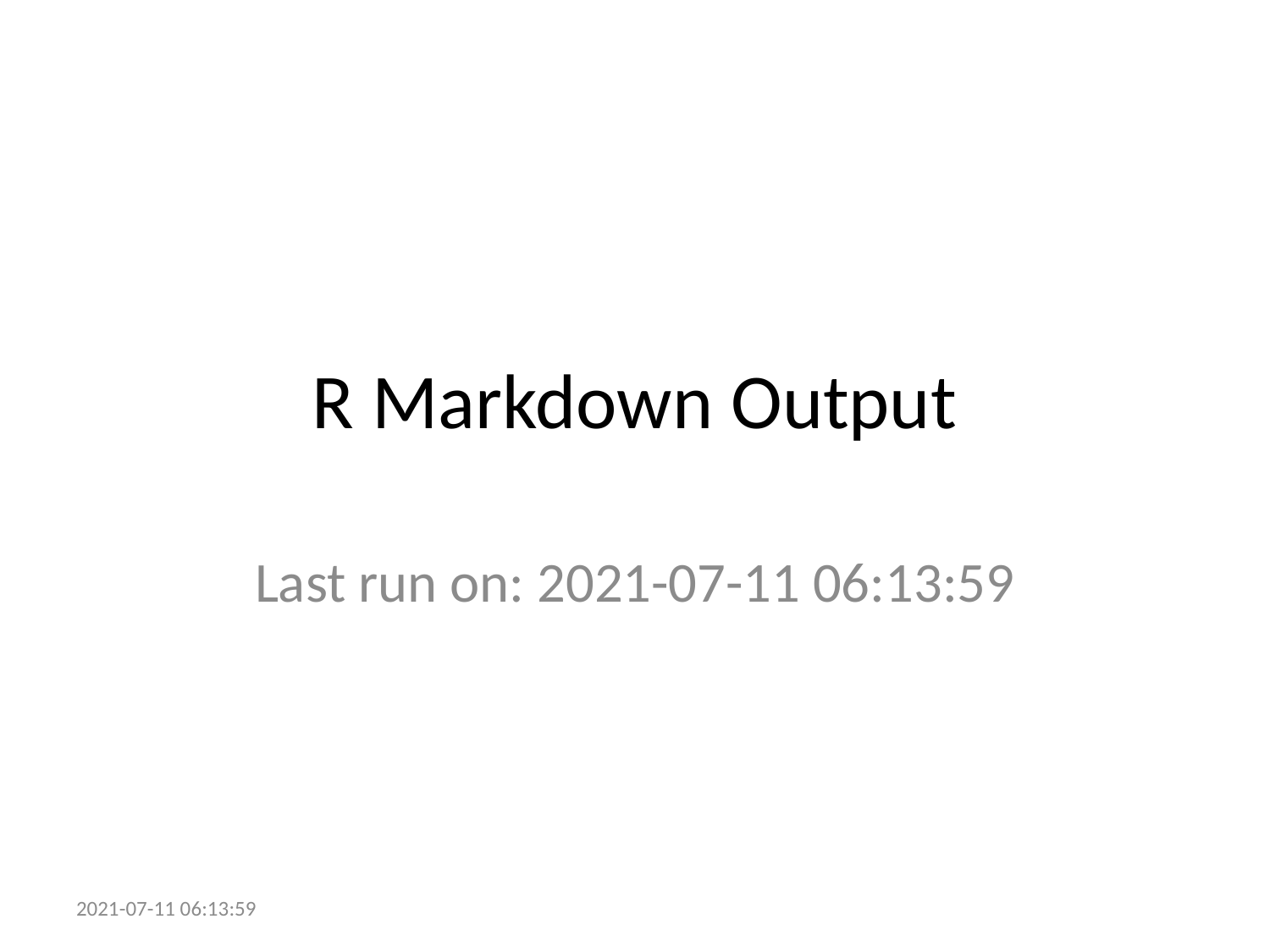

# R Markdown Output
Last run on: 2021-07-11 06:13:59
2021-07-11 06:13:59